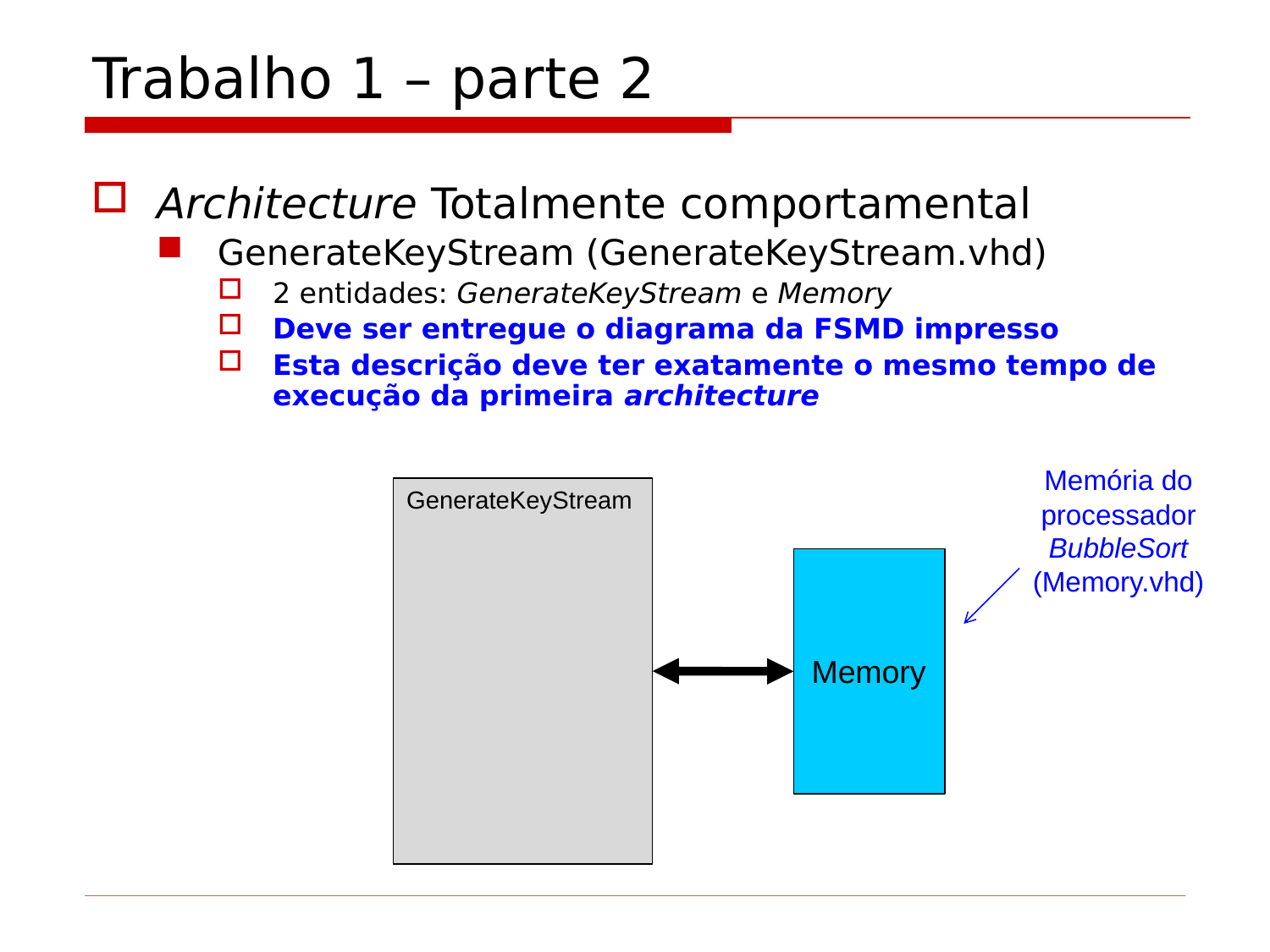

# Trabalho 1 – parte 2
Architecture Totalmente comportamental
GenerateKeyStream (GenerateKeyStream.vhd)
2 entidades: GenerateKeyStream e Memory
Deve ser entregue o diagrama da FSMD impresso
Esta descrição deve ter exatamente o mesmo tempo de execução da primeira architecture
Memória do processador BubbleSort
(Memory.vhd)

GenerateKeyStream

Memory